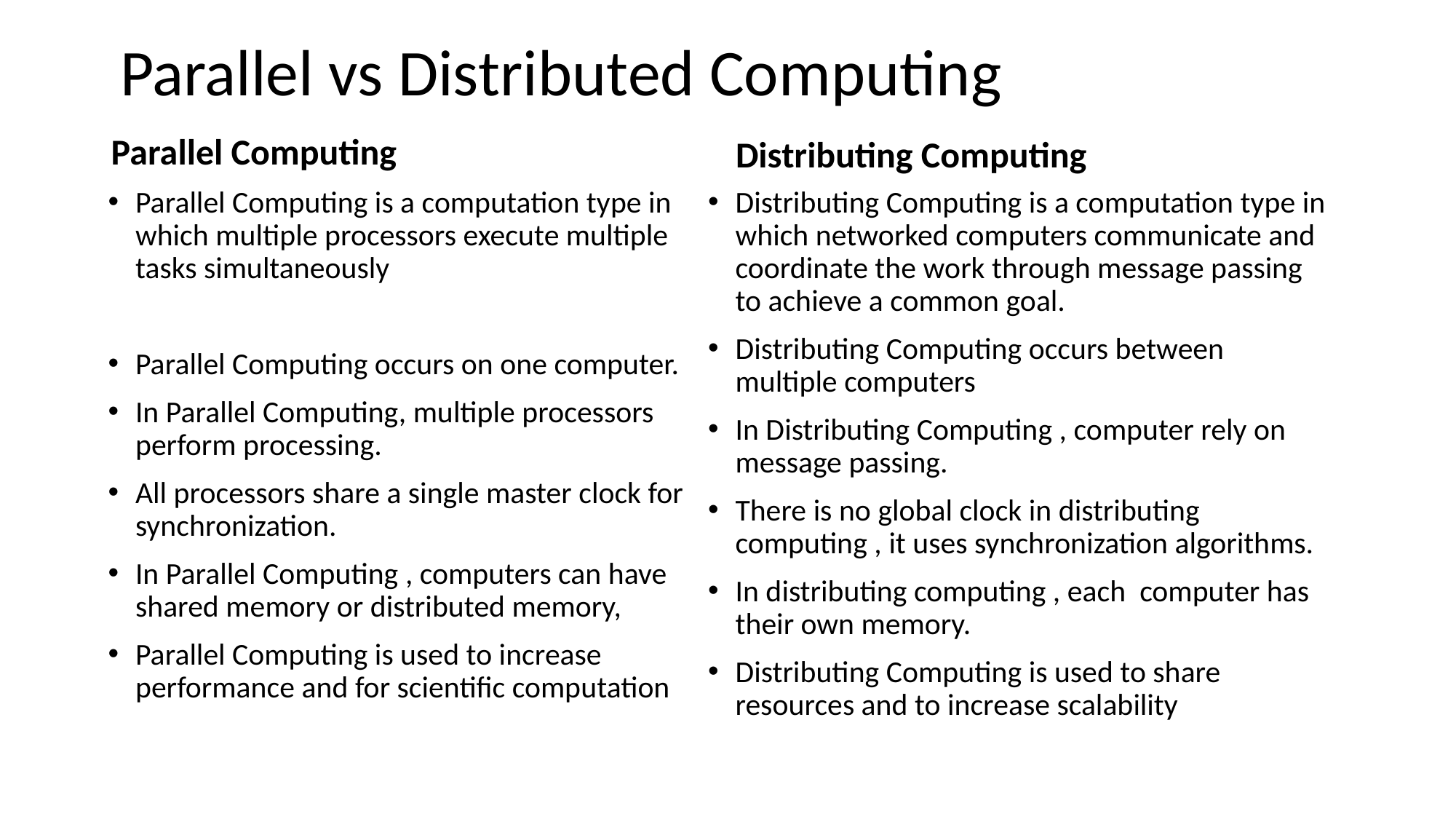

# Parallel vs Distributed Computing
Parallel Computing
Distributing Computing
Parallel Computing is a computation type in which multiple processors execute multiple tasks simultaneously

Parallel Computing occurs on one computer.
In Parallel Computing, multiple processors perform processing.
All processors share a single master clock for synchronization.
In Parallel Computing , computers can have shared memory or distributed memory,
Parallel Computing is used to increase performance and for scientific computation

Distributing Computing is a computation type in which networked computers communicate and coordinate the work through message passing to achieve a common goal.
Distributing Computing occurs between multiple computers
In Distributing Computing , computer rely on message passing.
There is no global clock in distributing computing , it uses synchronization algorithms.
In distributing computing , each  computer has their own memory.
Distributing Computing is used to share resources and to increase scalability